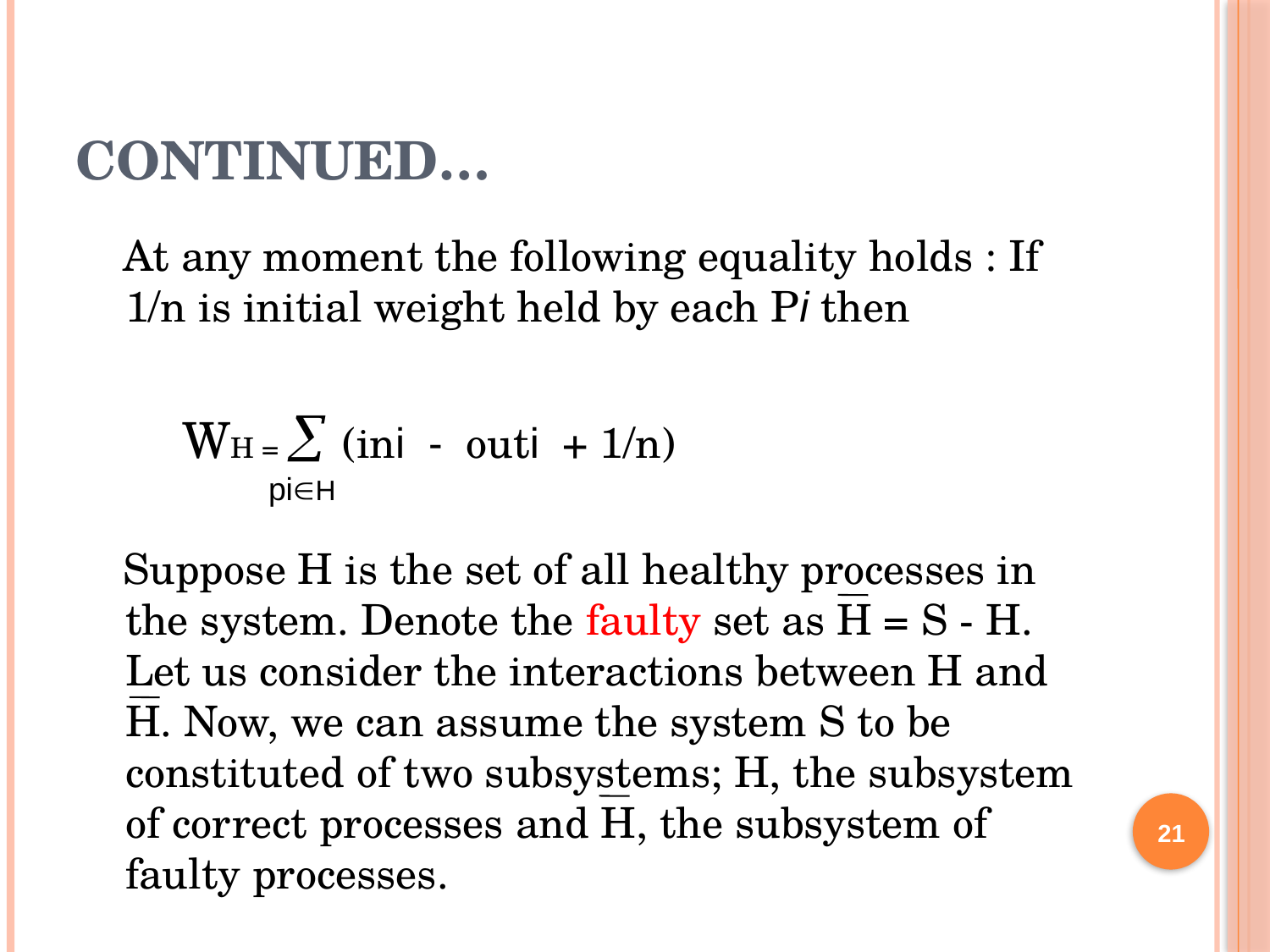

# Continued…
   At any moment the following equality holds : If 1/n is initial weight held by each Pi then

        WH = ∑ (ini  -  outi  + 1/n)

   Suppose H is the set of all healthy processes in the system. Denote the faulty set as H = S - H. Let us consider the interactions between H and H. Now, we can assume the system S to be constituted of two subsystems; H, the subsystem of correct processes and H, the subsystem of faulty processes.

pi∈H
21